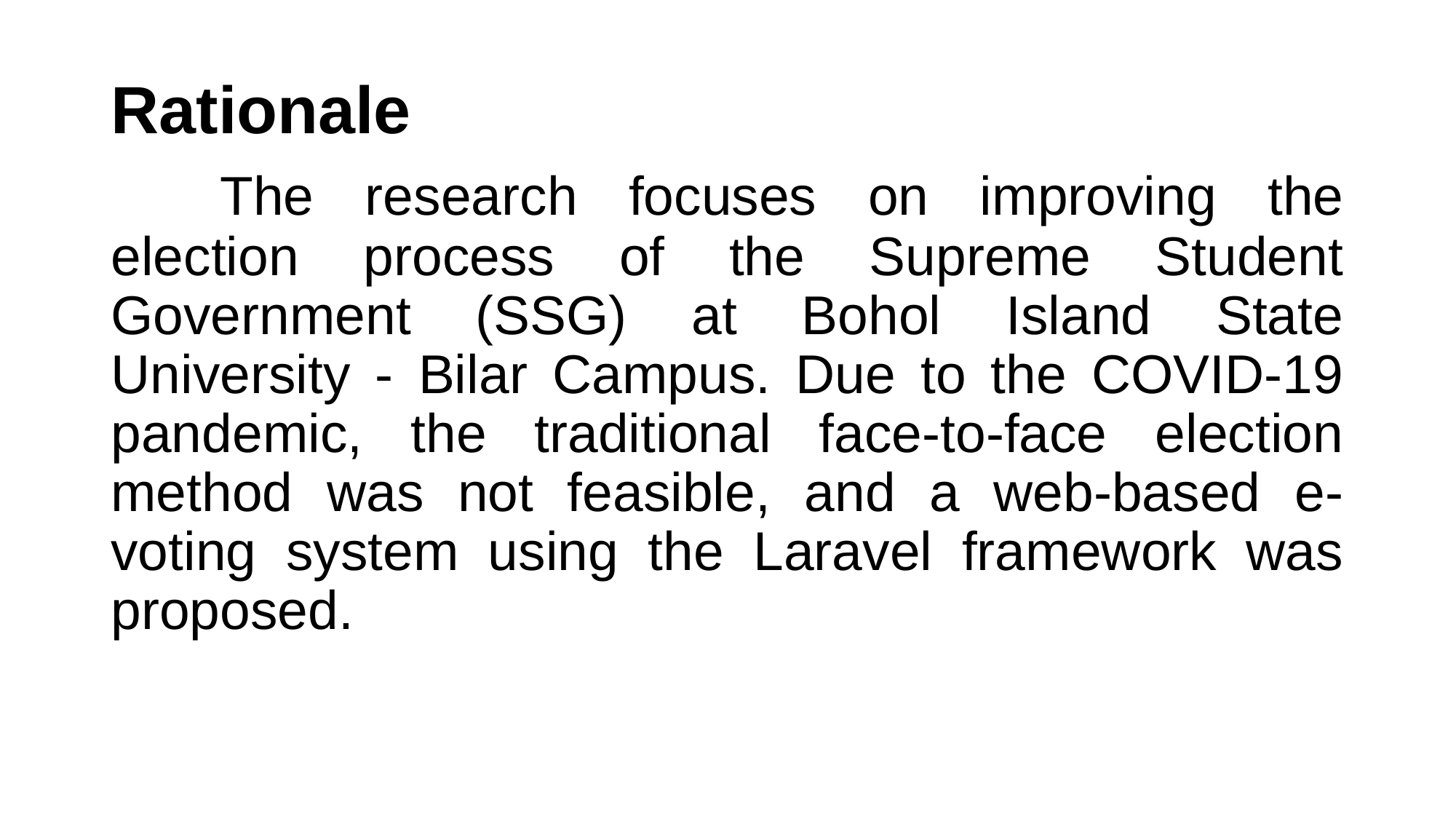

Rationale
	The research focuses on improving the election process of the Supreme Student Government (SSG) at Bohol Island State University - Bilar Campus. Due to the COVID-19 pandemic, the traditional face-to-face election method was not feasible, and a web-based e-voting system using the Laravel framework was proposed.